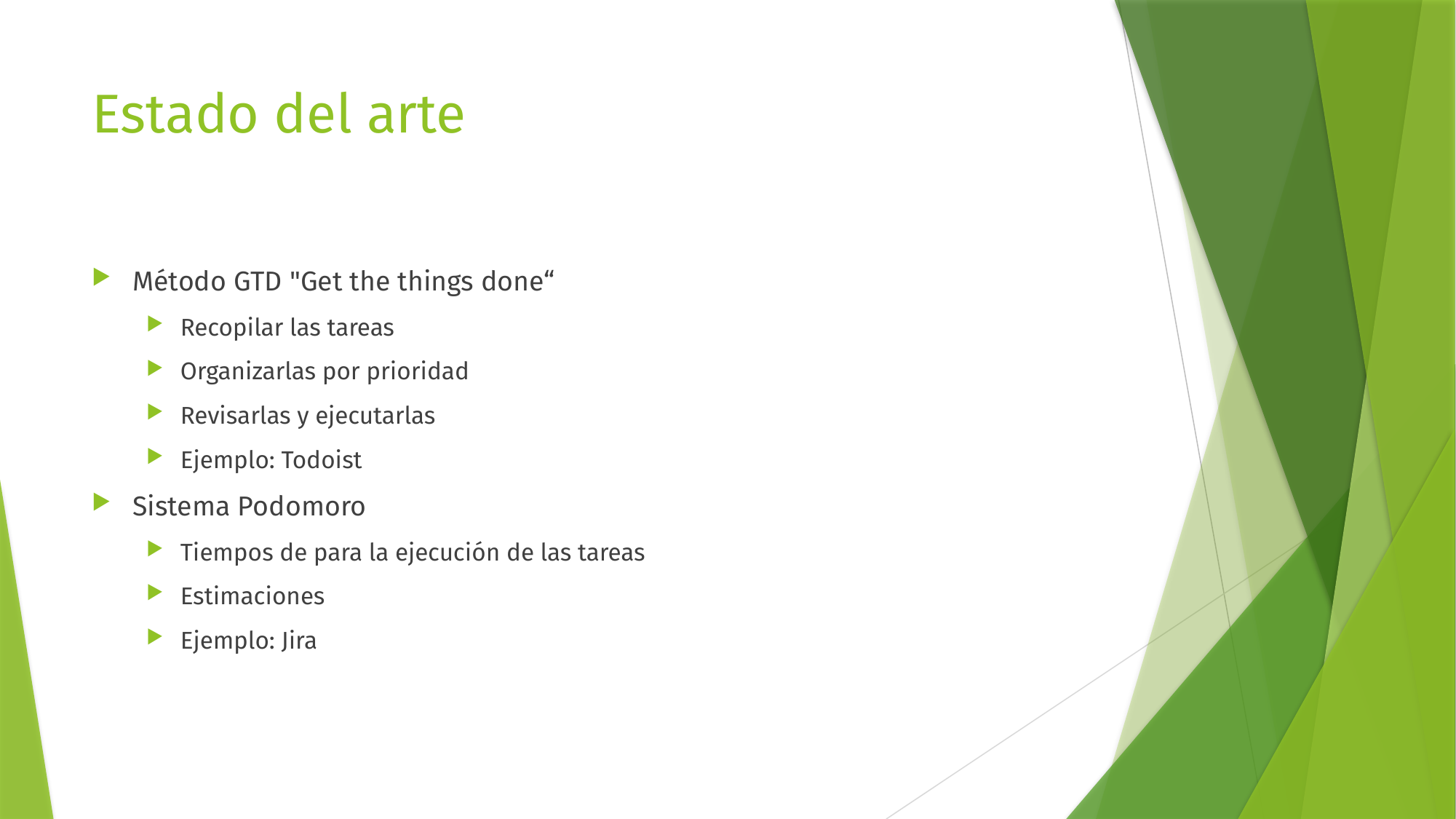

# Estado del arte
Método GTD "Get the things done“
Recopilar las tareas
Organizarlas por prioridad
Revisarlas y ejecutarlas
Ejemplo: Todoist
Sistema Podomoro
Tiempos de para la ejecución de las tareas
Estimaciones
Ejemplo: Jira